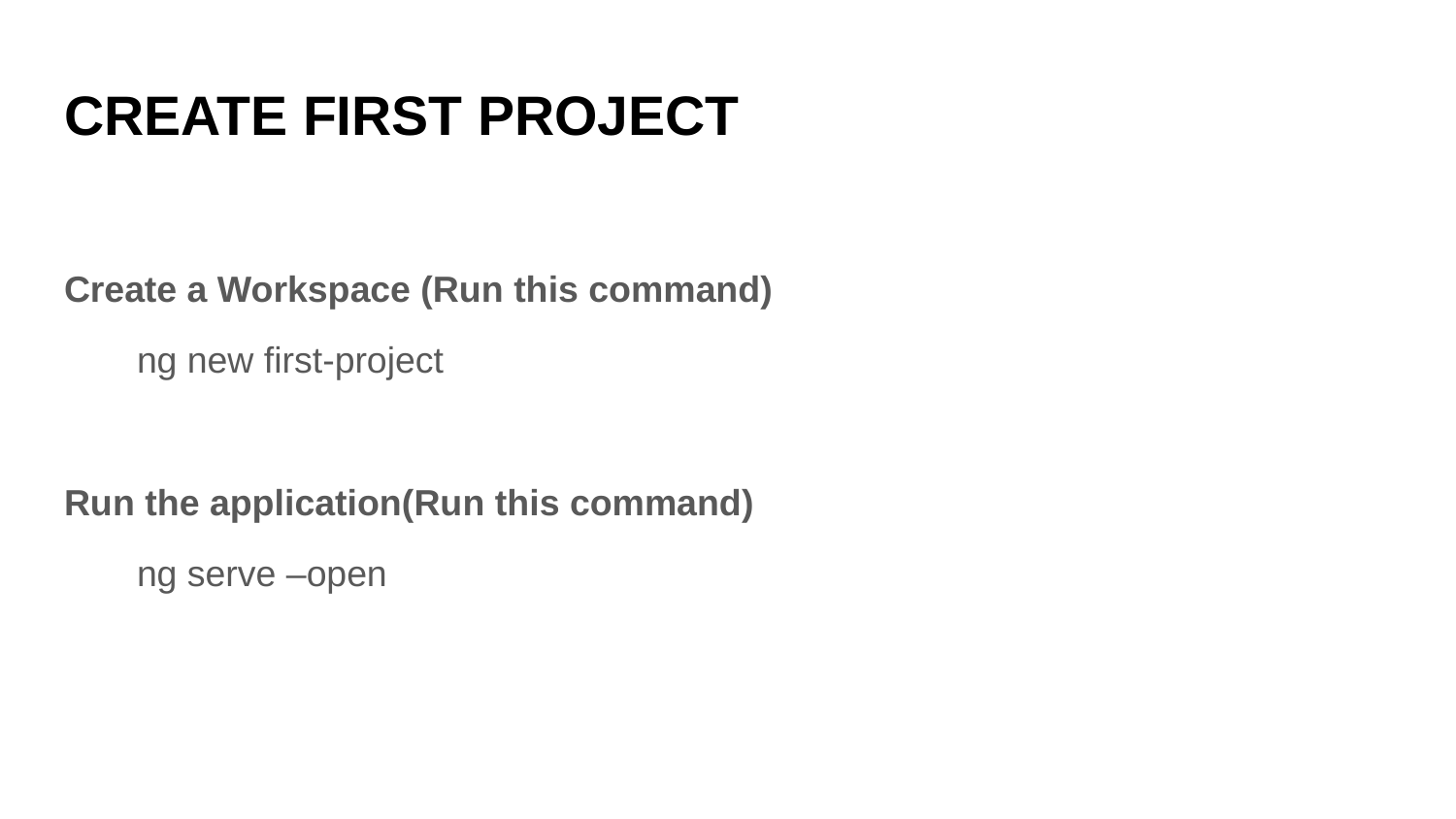

# CREATE FIRST PROJECT

Create a Workspace (Run this command)
ng new first-project

Run the application(Run this command)
ng serve –open